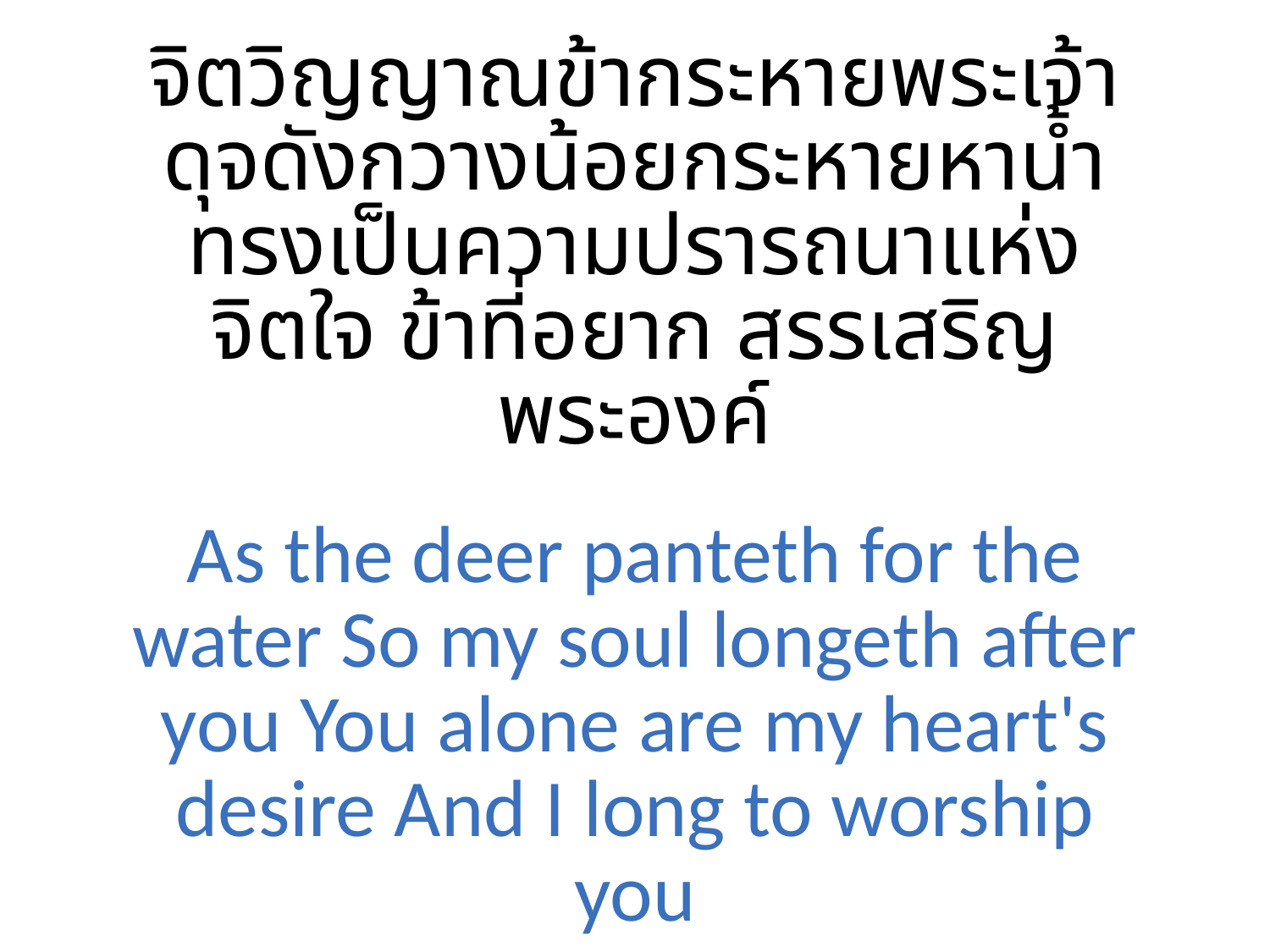

จิตวิญญาณข้ากระหายพระเจ้า ดุจดังกวางน้อยกระหายหาน้ำ ทรงเป็นความปรารถนาแห่งจิตใจ ข้าที่อยาก สรรเสริญพระองค์
As the deer panteth for the water So my soul longeth after you You alone are my heart's desire And I long to worship you